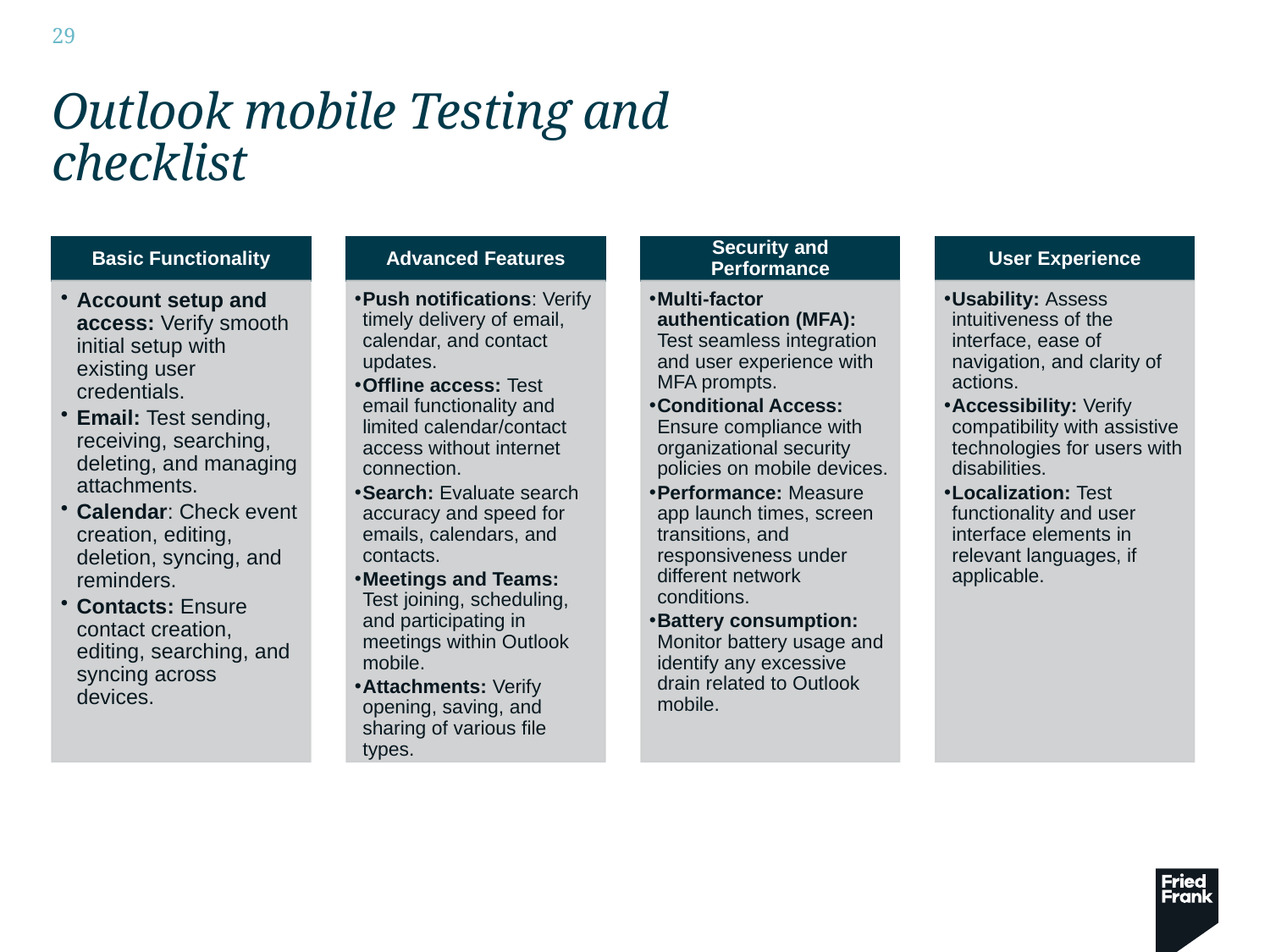

# Outlook mobile Testing and checklist
Basic Functionality
Account setup and access: Verify smooth initial setup with existing user credentials.
Email: Test sending, receiving, searching, deleting, and managing attachments.
Calendar: Check event creation, editing, deletion, syncing, and reminders.
Contacts: Ensure contact creation, editing, searching, and syncing across devices.
Advanced Features
Push notifications: Verify timely delivery of email, calendar, and contact updates.
Offline access: Test email functionality and limited calendar/contact access without internet connection.
Search: Evaluate search accuracy and speed for emails, calendars, and contacts.
Meetings and Teams: Test joining, scheduling, and participating in meetings within Outlook mobile.
Attachments: Verify opening, saving, and sharing of various file types.
Security and Performance
Multi-factor authentication (MFA): Test seamless integration and user experience with MFA prompts.
Conditional Access: Ensure compliance with organizational security policies on mobile devices.
Performance: Measure app launch times, screen transitions, and responsiveness under different network conditions.
Battery consumption: Monitor battery usage and identify any excessive drain related to Outlook mobile.
User Experience
Usability: Assess intuitiveness of the interface, ease of navigation, and clarity of actions.
Accessibility: Verify compatibility with assistive technologies for users with disabilities.
Localization: Test functionality and user interface elements in relevant languages, if applicable.